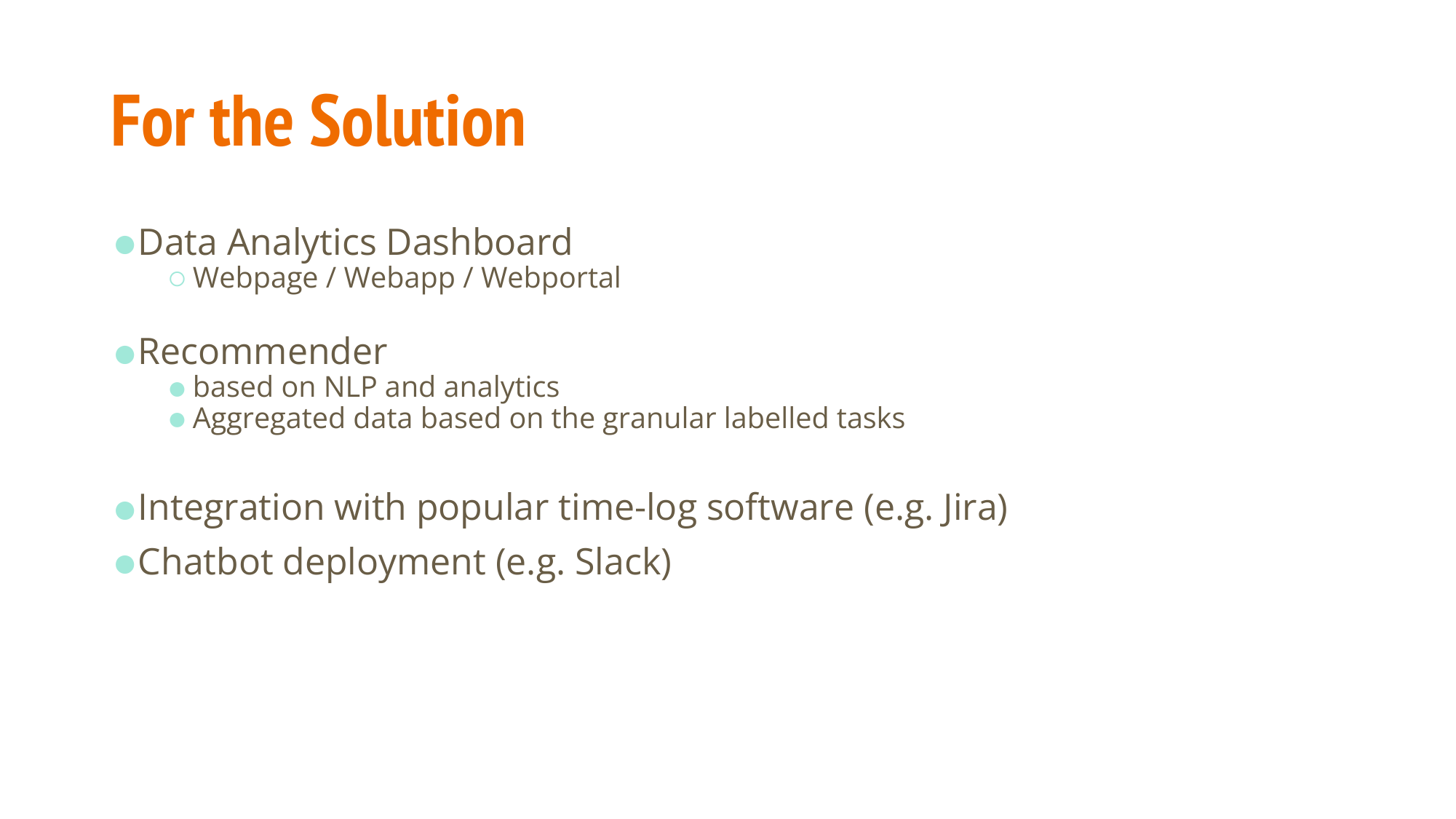

# For the Solution
Data Analytics Dashboard
Webpage / Webapp / Webportal

Recommender
based on NLP and analytics
Aggregated data based on the granular labelled tasks

Integration with popular time-log software (e.g. Jira)
Chatbot deployment (e.g. Slack)